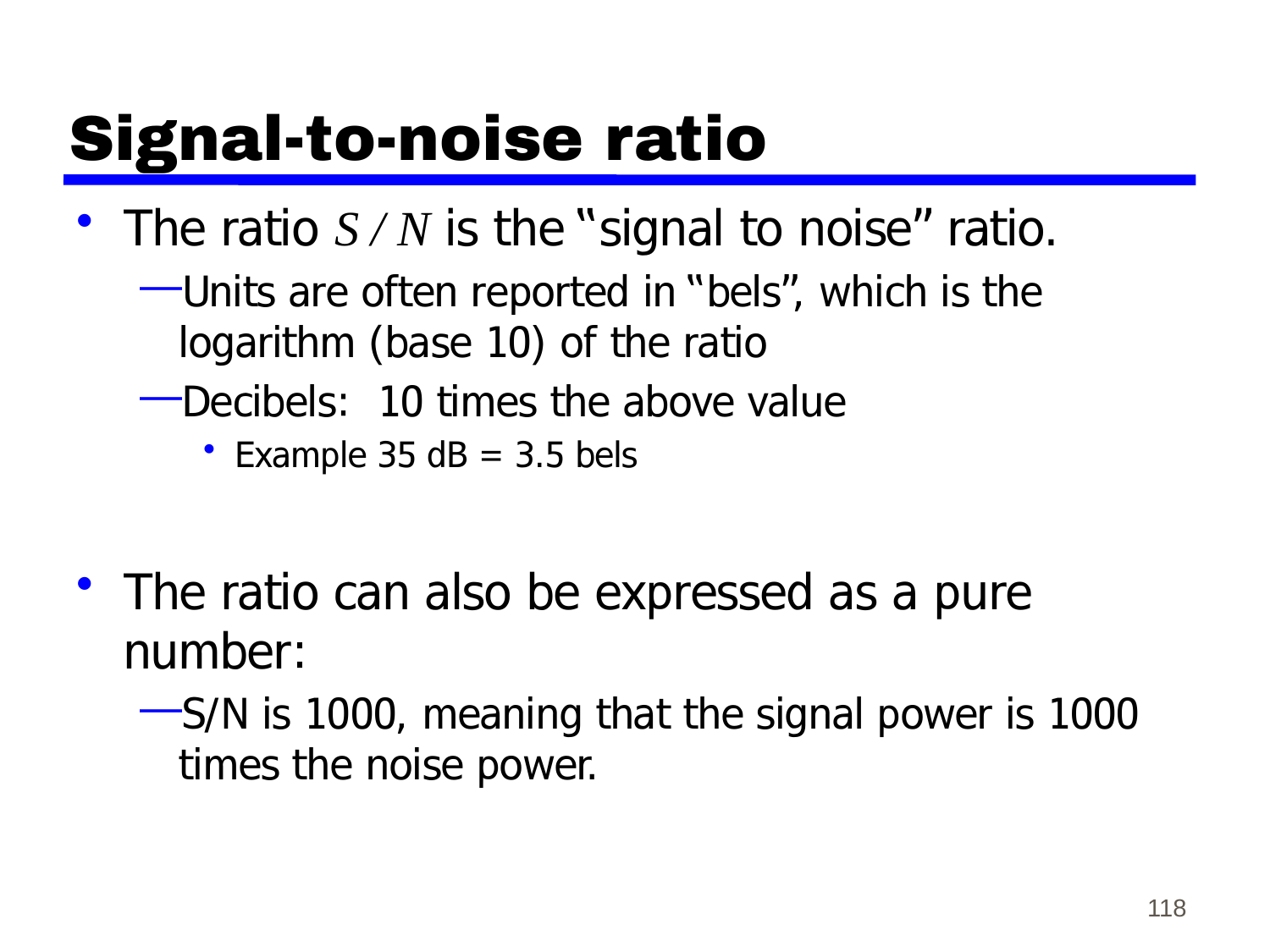

# Signal-to-noise ratio
The ratio S / N is the “signal to noise” ratio.
Units are often reported in “bels”, which is the logarithm (base 10) of the ratio
Decibels:  10 times the above value
Example 35 dB = 3.5 bels

The ratio can also be expressed as a pure number:
S/N is 1000, meaning that the signal power is 1000 times the noise power.

118